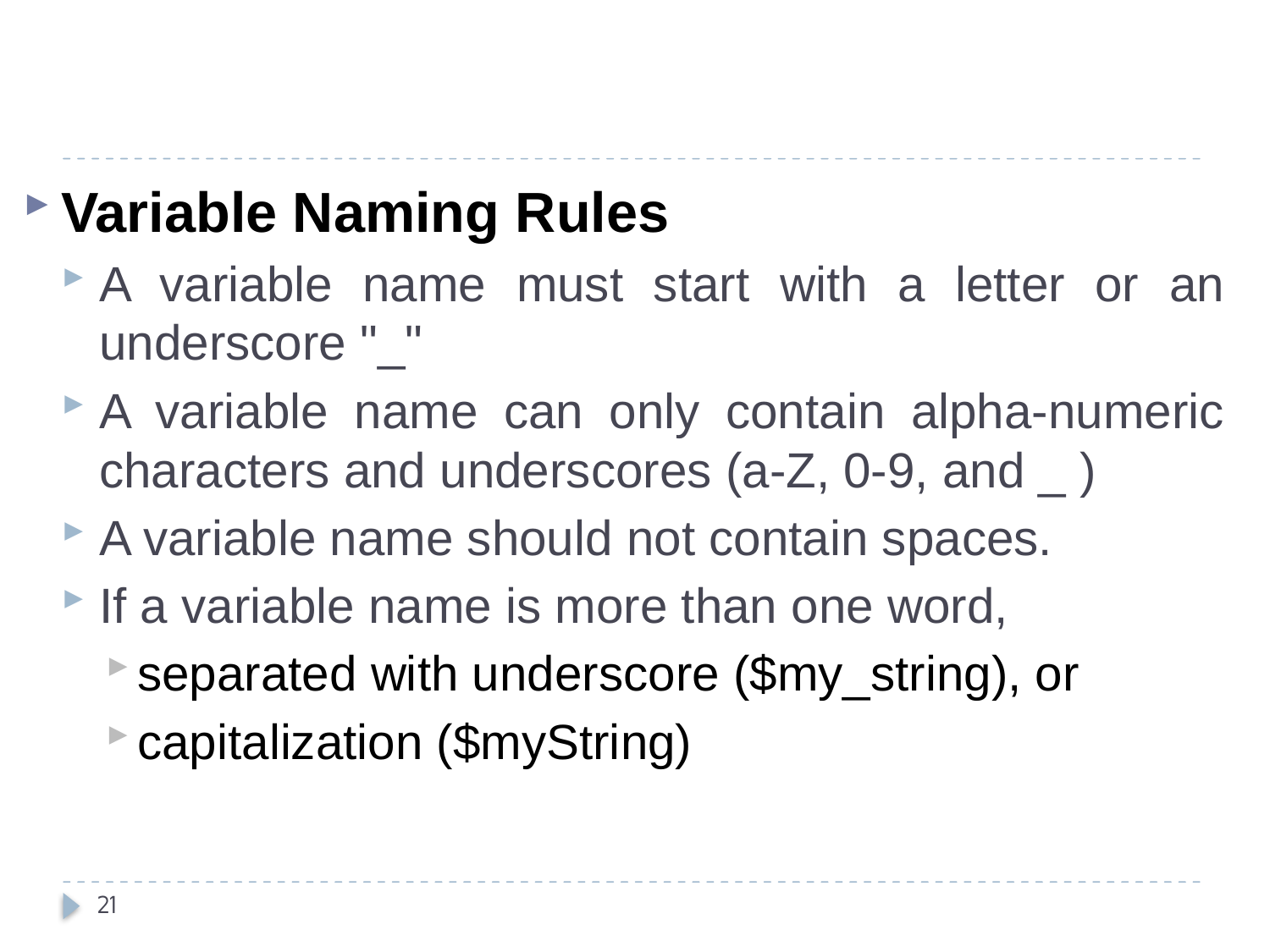

Variable Naming Rules
A variable name must start with a letter or an underscore "_"
A variable name can only contain alpha-numeric characters and underscores (a-Z, 0-9, and _ )
A variable name should not contain spaces.
If a variable name is more than one word,
separated with underscore ($my_string), or
capitalization ($myString)

21